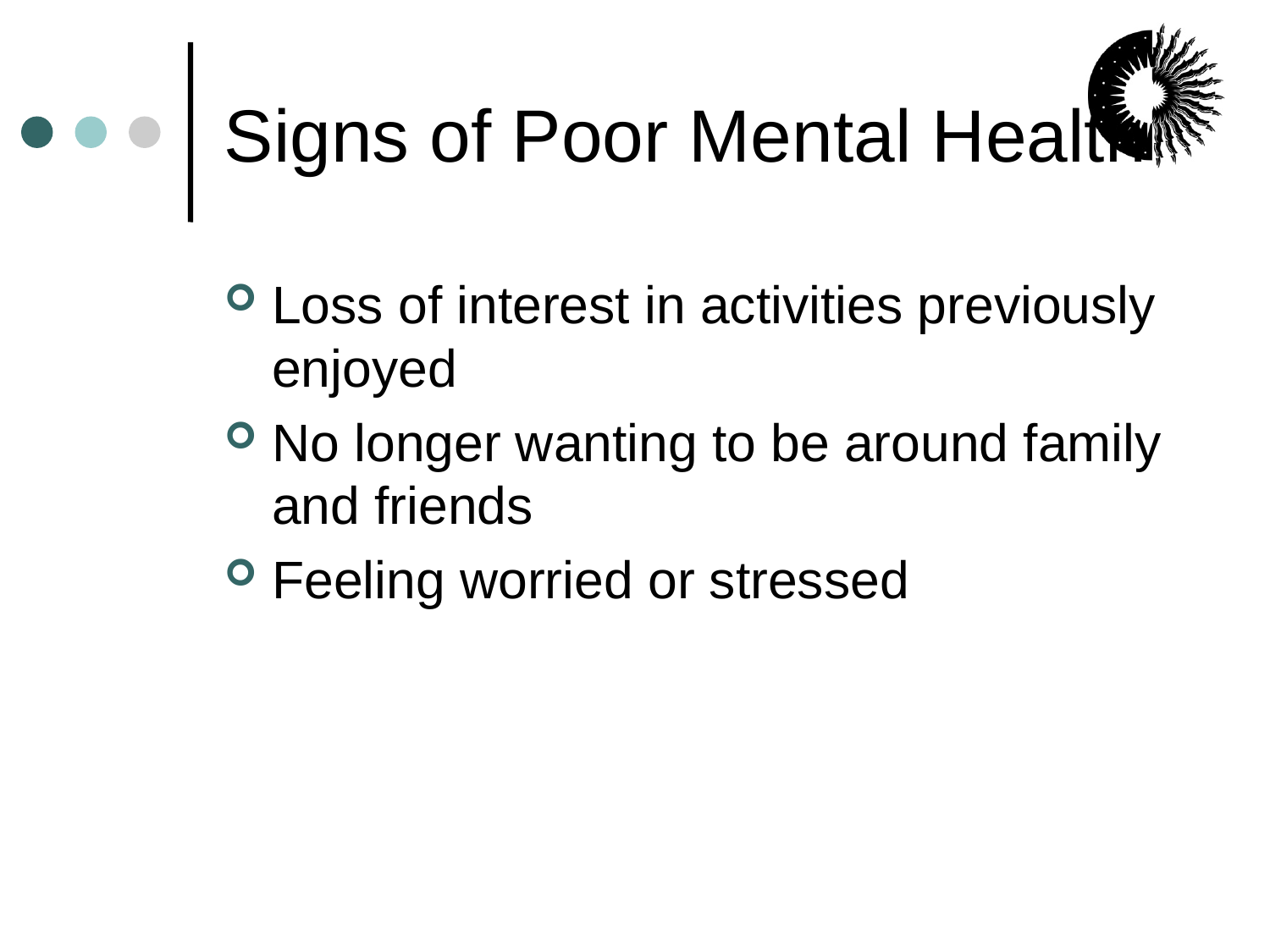

# Signs of Poor Mental Health
Loss of interest in activities previously enjoyed
No longer wanting to be around family and friends
Feeling worried or stressed